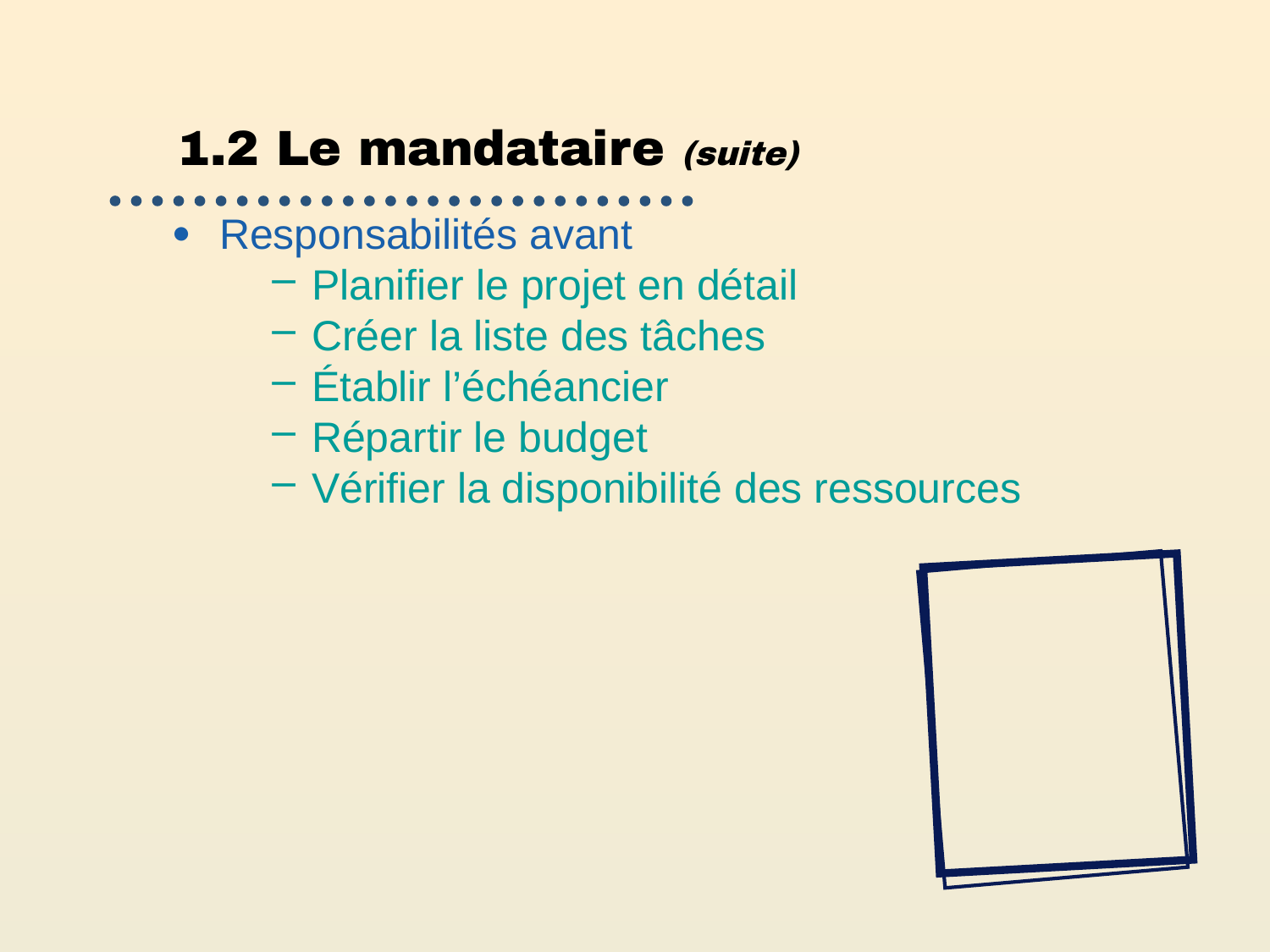

# 1.2 Le mandataire (suite)

Responsabilités avant
Planifier le projet en détail
Créer la liste des tâches
Établir l’échéancier
Répartir le budget
Vérifier la disponibilité des ressources